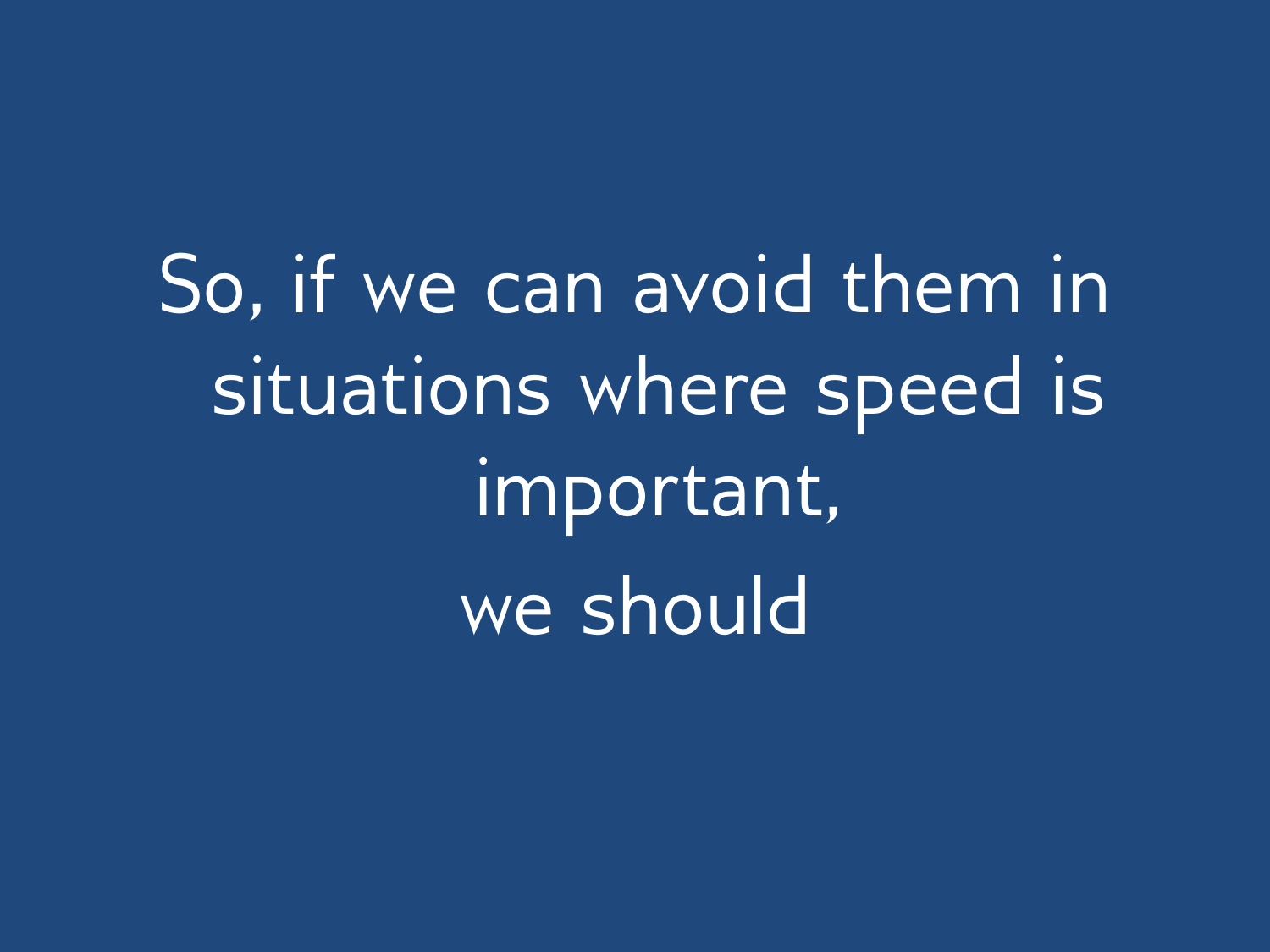

#
So, if we can avoid them in situations where speed is important,
we should